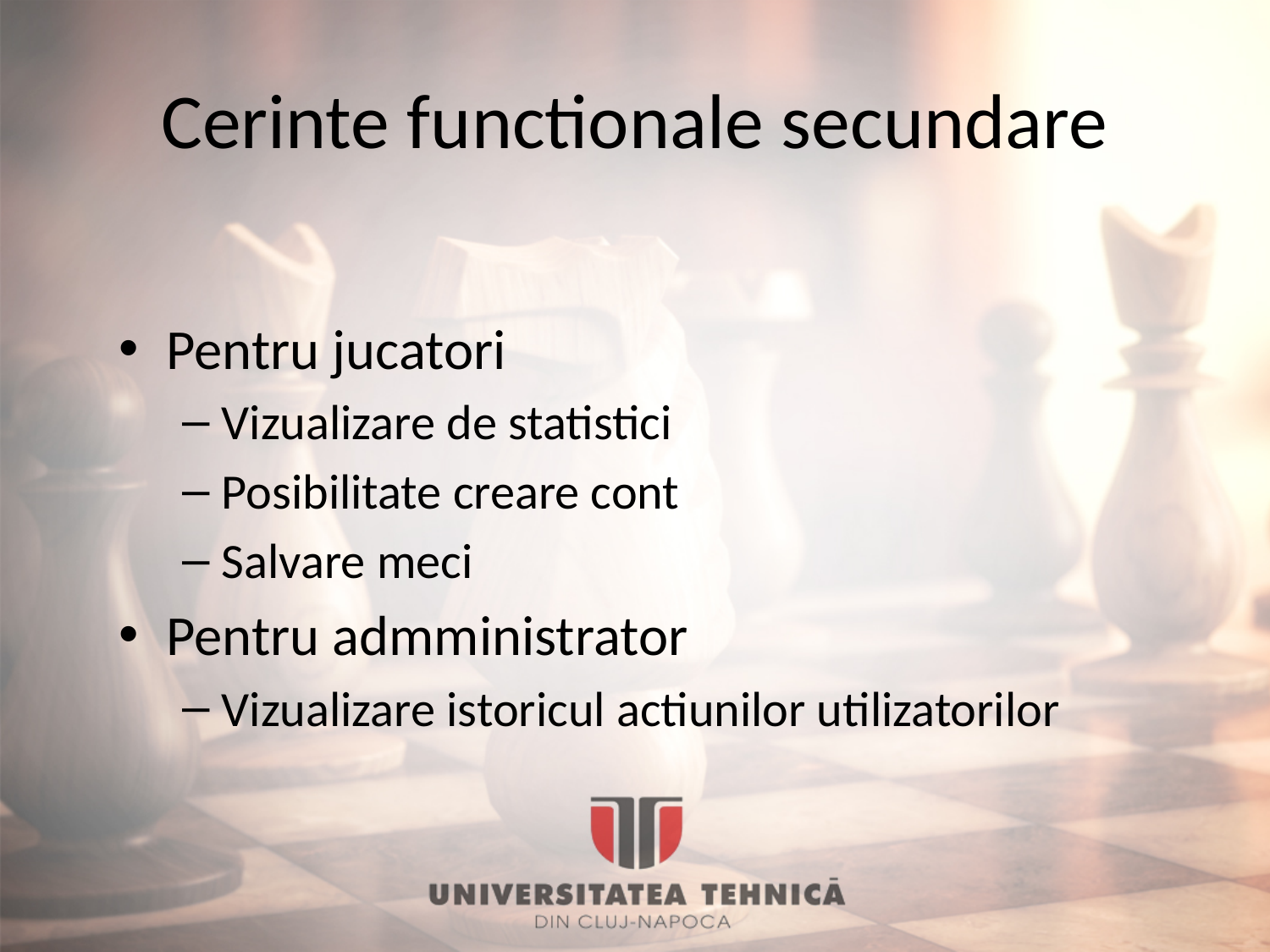

# Cerinte functionale secundare
Pentru jucatori
Vizualizare de statistici
Posibilitate creare cont
Salvare meci
Pentru admministrator
Vizualizare istoricul actiunilor utilizatorilor